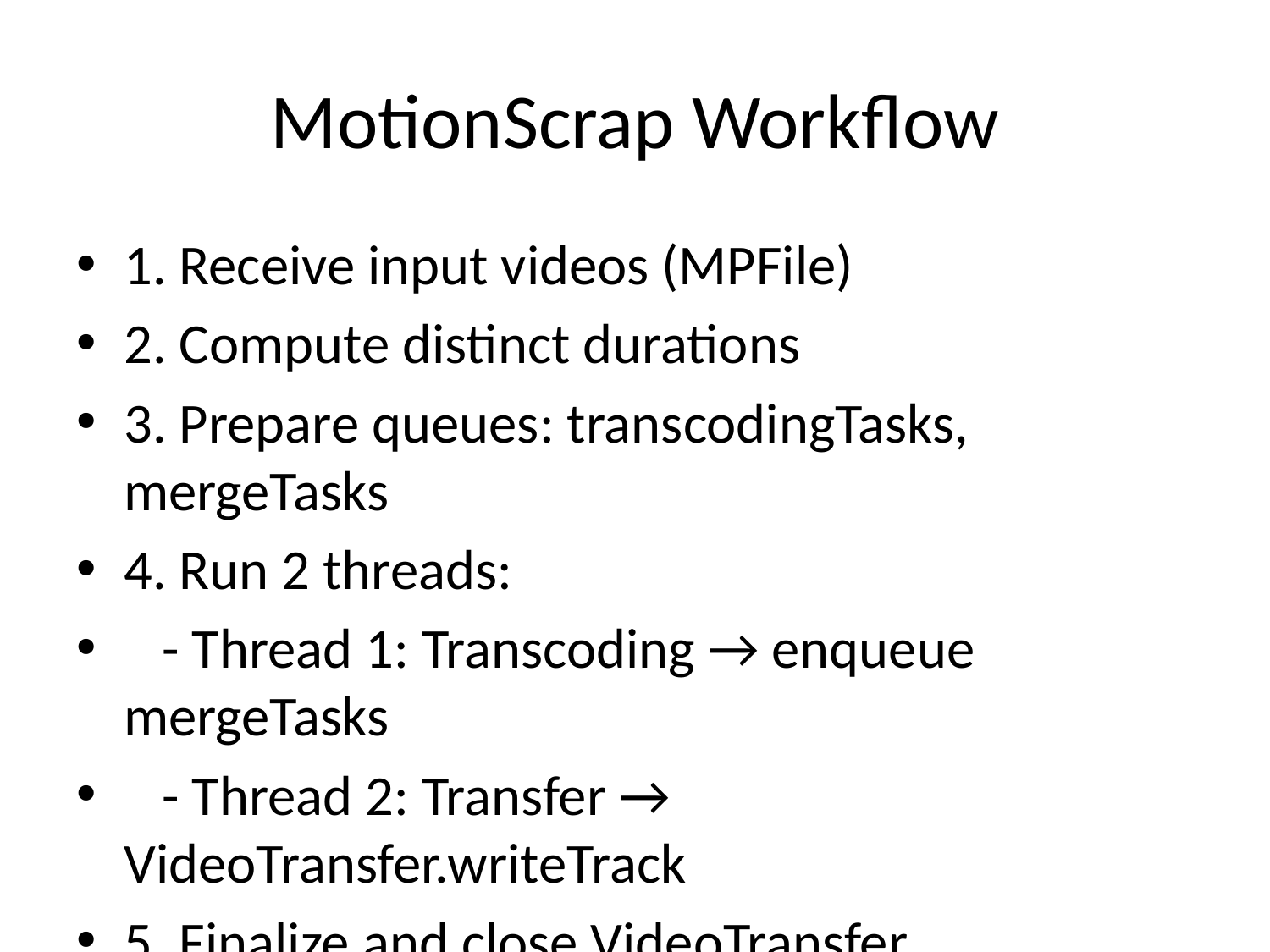

# MotionScrap Workflow
1. Receive input videos (MPFile)
2. Compute distinct durations
3. Prepare queues: transcodingTasks, mergeTasks
4. Run 2 threads:
   - Thread 1: Transcoding → enqueue mergeTasks
   - Thread 2: Transfer → VideoTransfer.writeTrack
5. Finalize and close VideoTransfer